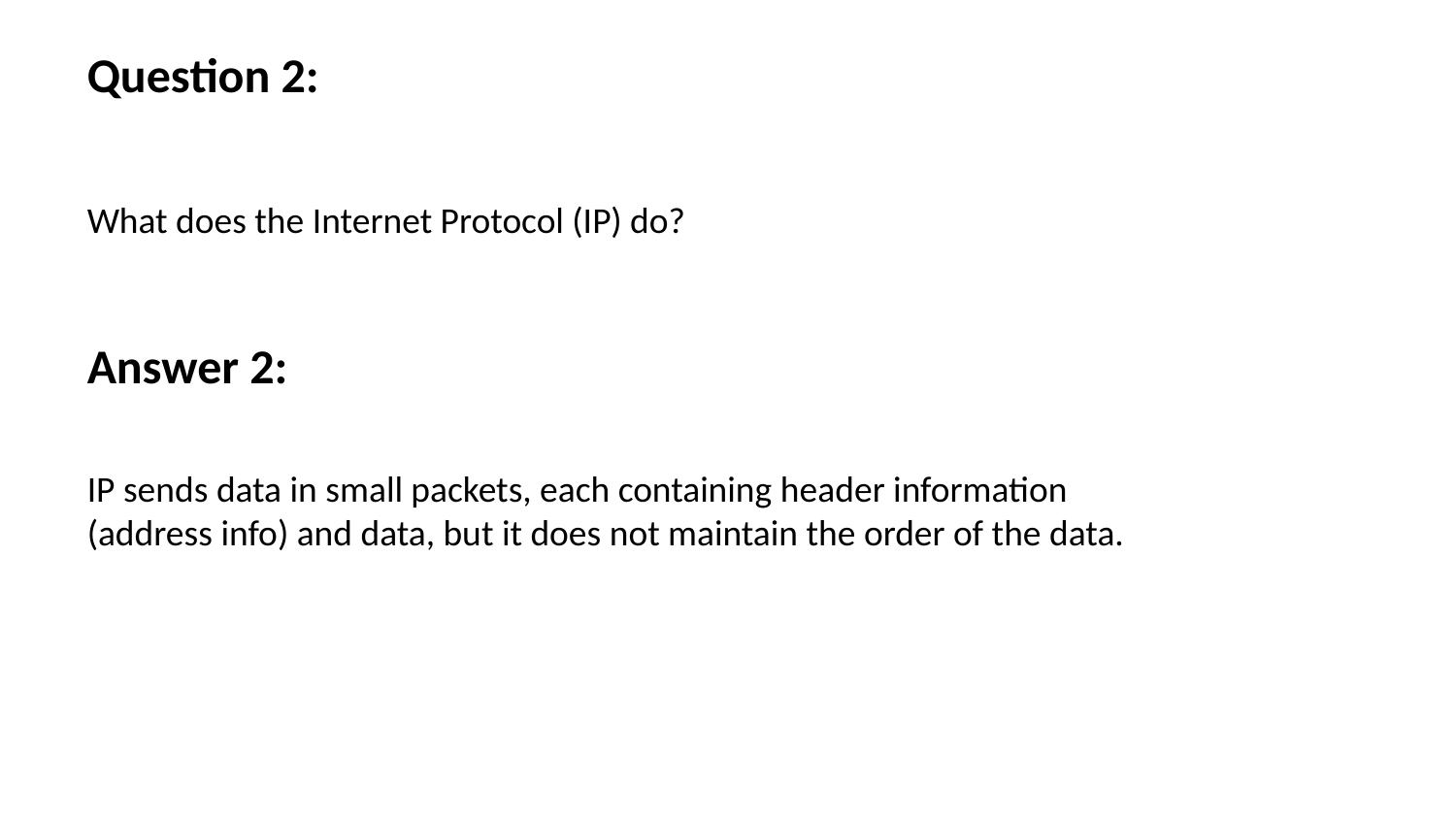

Question 2:
What does the Internet Protocol (IP) do?
Answer 2:
IP sends data in small packets, each containing header information (address info) and data, but it does not maintain the order of the data.